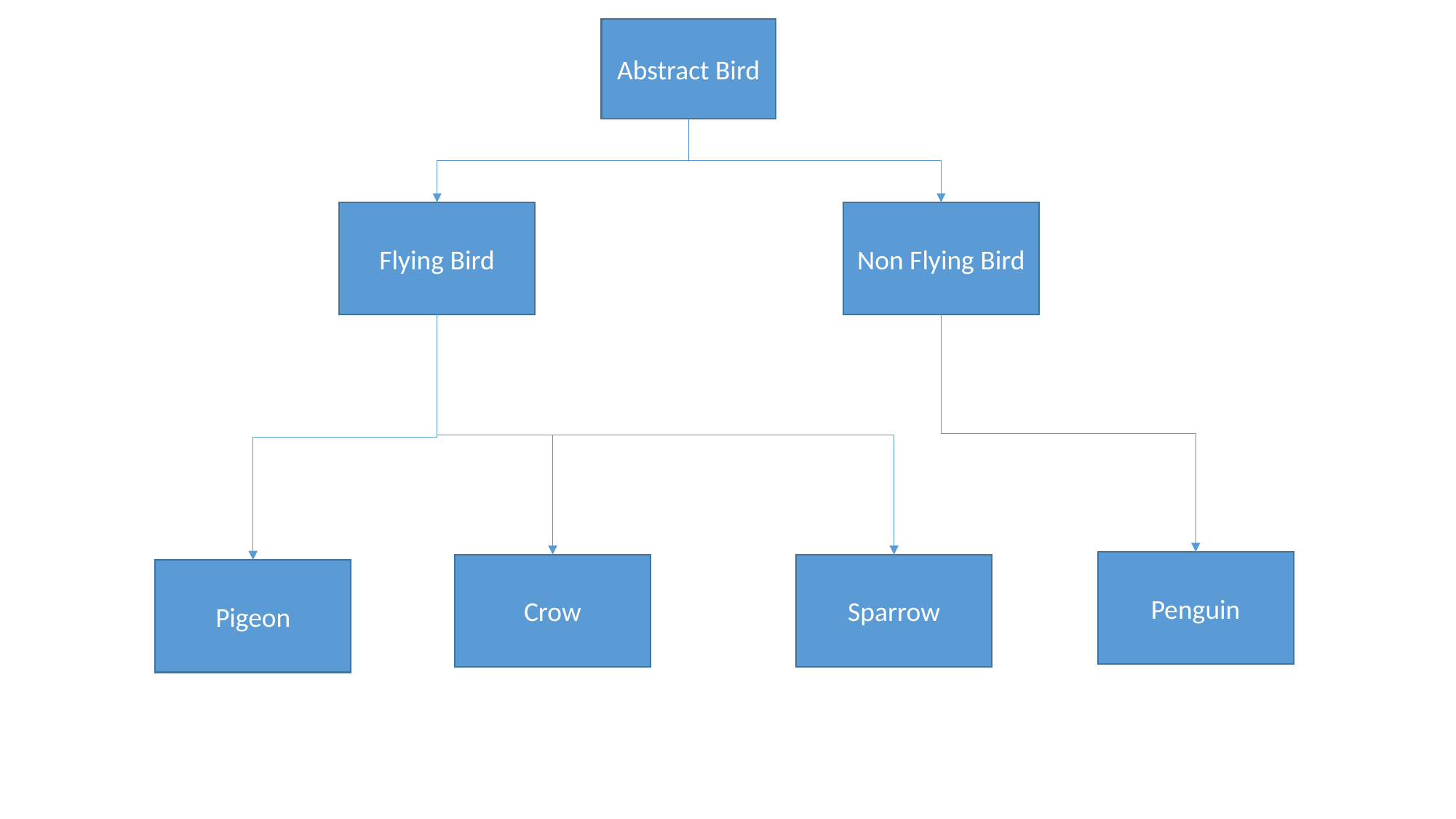

Abstract Bird
Flying Bird
Non Flying Bird
Penguin
Crow
Sparrow
Pigeon